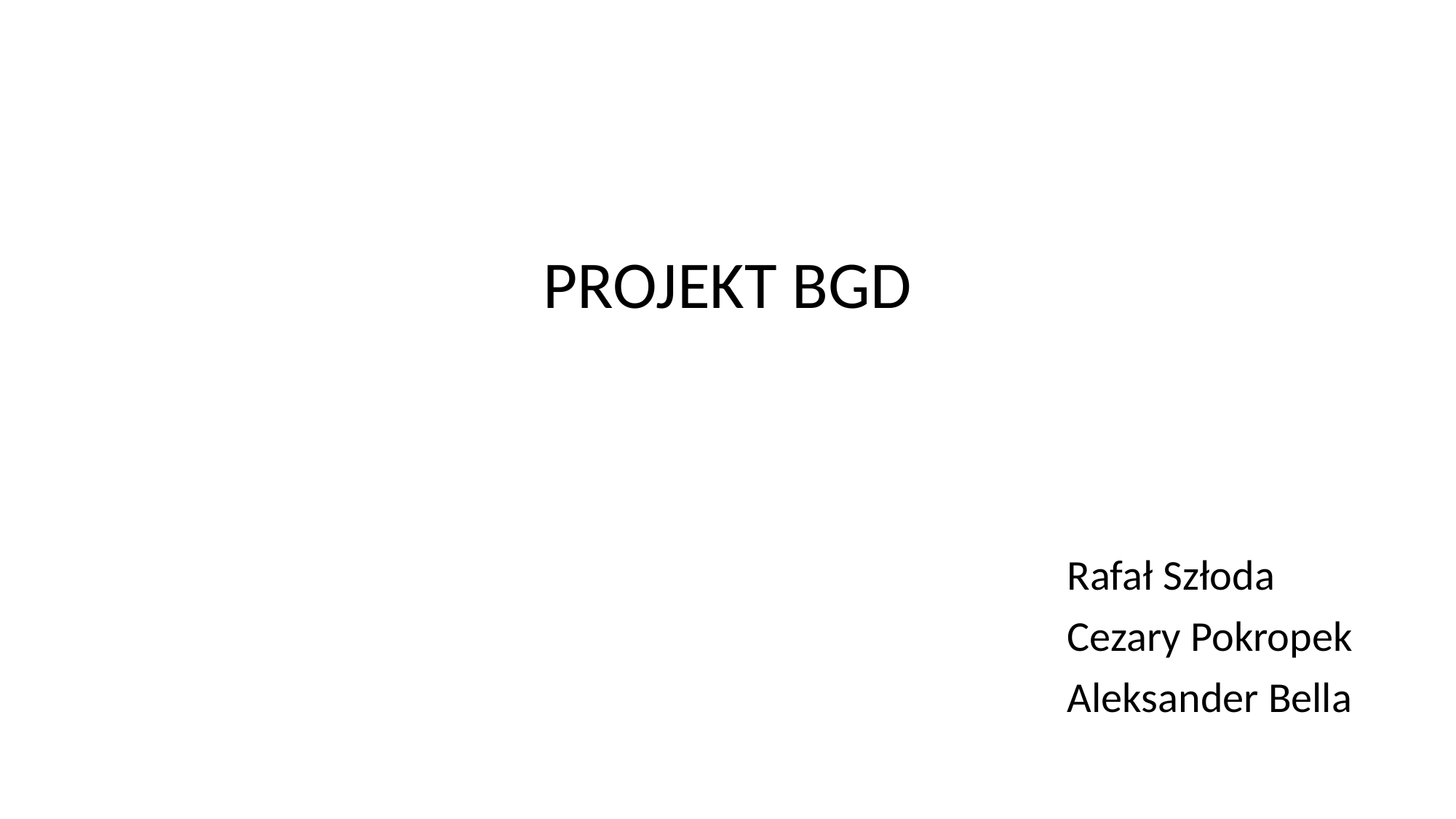

# PROJEKT BGD
Rafał Szłoda
Cezary Pokropek
Aleksander Bella